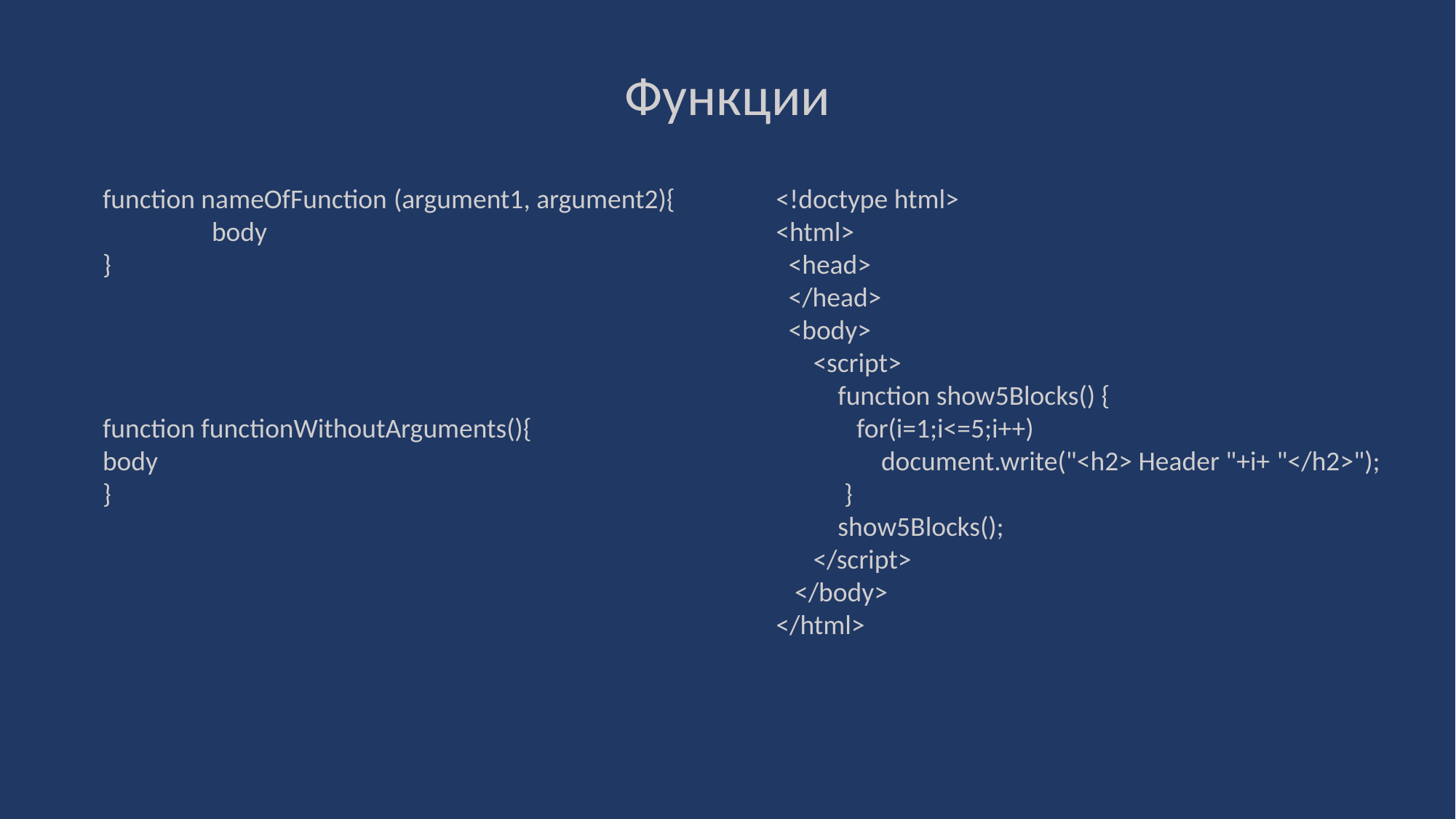

# Функции
function nameOfFunction (argument1, argument2){
	body
}

function functionWithoutArguments(){
body
}
<!doctype html>
<html>
  <head>
  </head>
  <body>
      <script>
          function show5Blocks() {
             for(i=1;i<=5;i++)
                 document.write("<h2> Header "+i+ "</h2>");
           }
          show5Blocks();
      </script>
   </body>
</html>